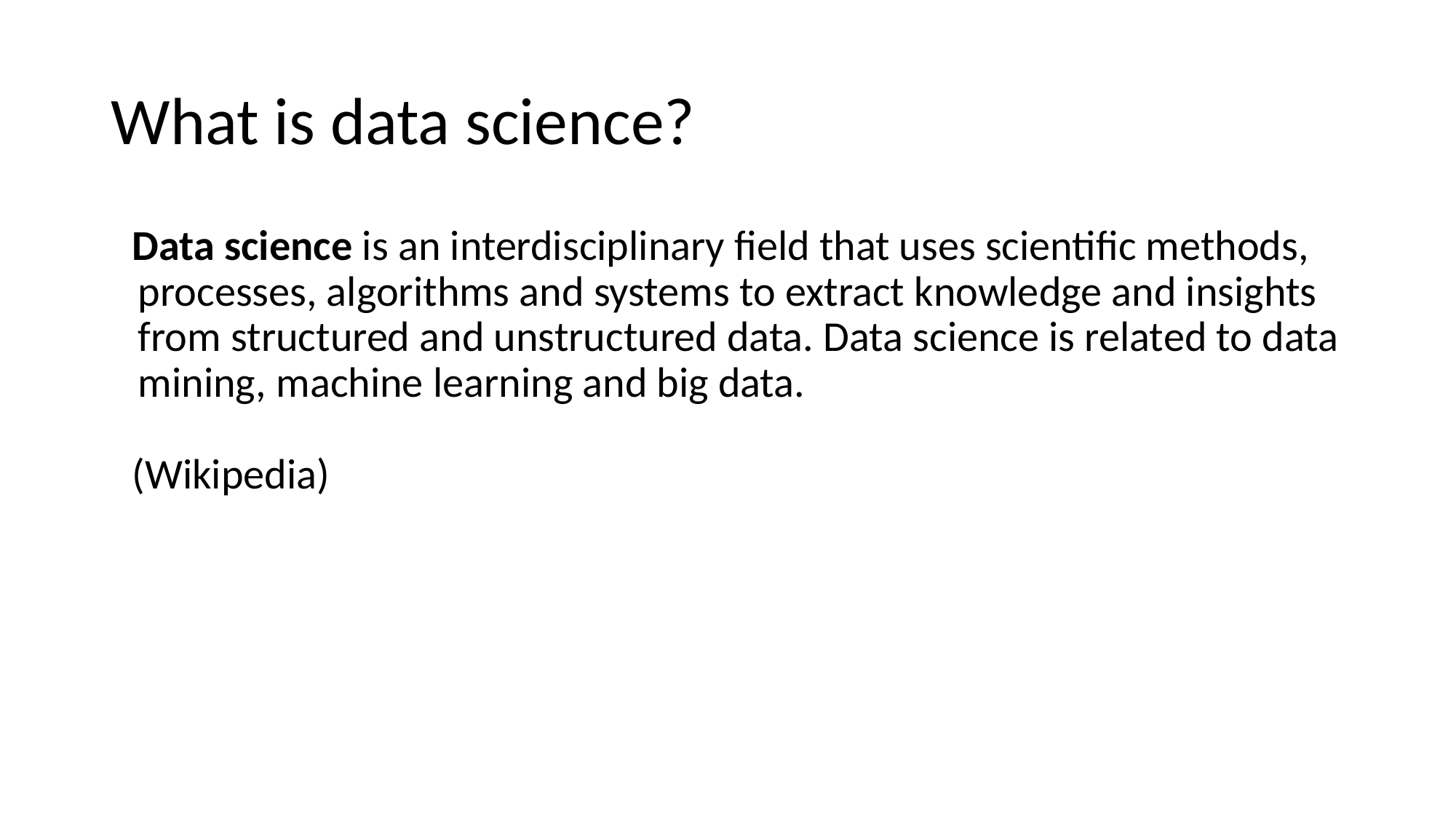

# What is data science?
Data science is an interdisciplinary field that uses scientific methods, processes, algorithms and systems to extract knowledge and insights from structured and unstructured data. Data science is related to data mining, machine learning and big data.

(Wikipedia)